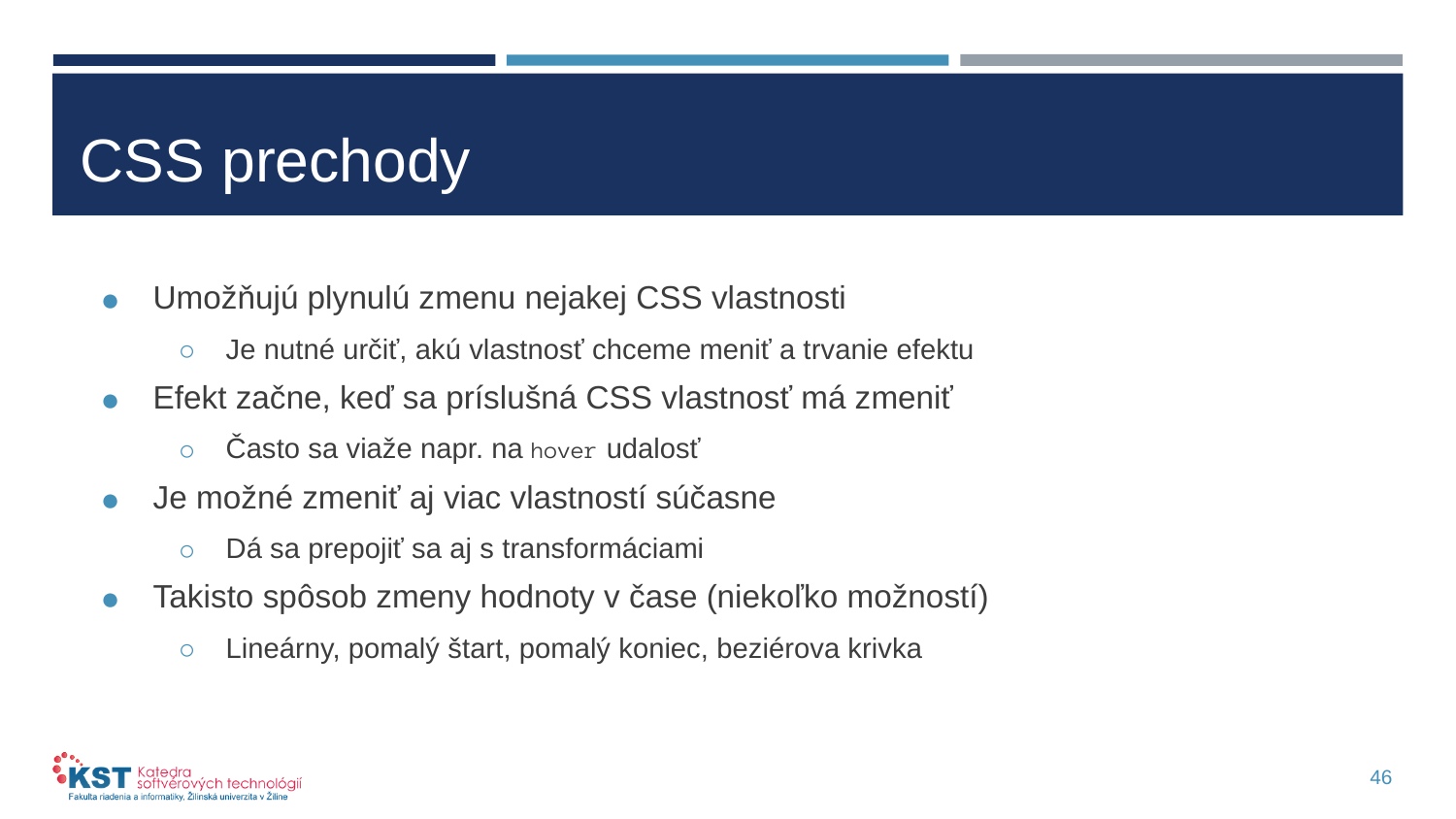

# CSS prechody
Umožňujú plynulú zmenu nejakej CSS vlastnosti
Je nutné určiť, akú vlastnosť chceme meniť a trvanie efektu
Efekt začne, keď sa príslušná CSS vlastnosť má zmeniť
Často sa viaže napr. na hover udalosť
Je možné zmeniť aj viac vlastností súčasne
Dá sa prepojiť sa aj s transformáciami
Takisto spôsob zmeny hodnoty v čase (niekoľko možností)
Lineárny, pomalý štart, pomalý koniec, beziérova krivka

46